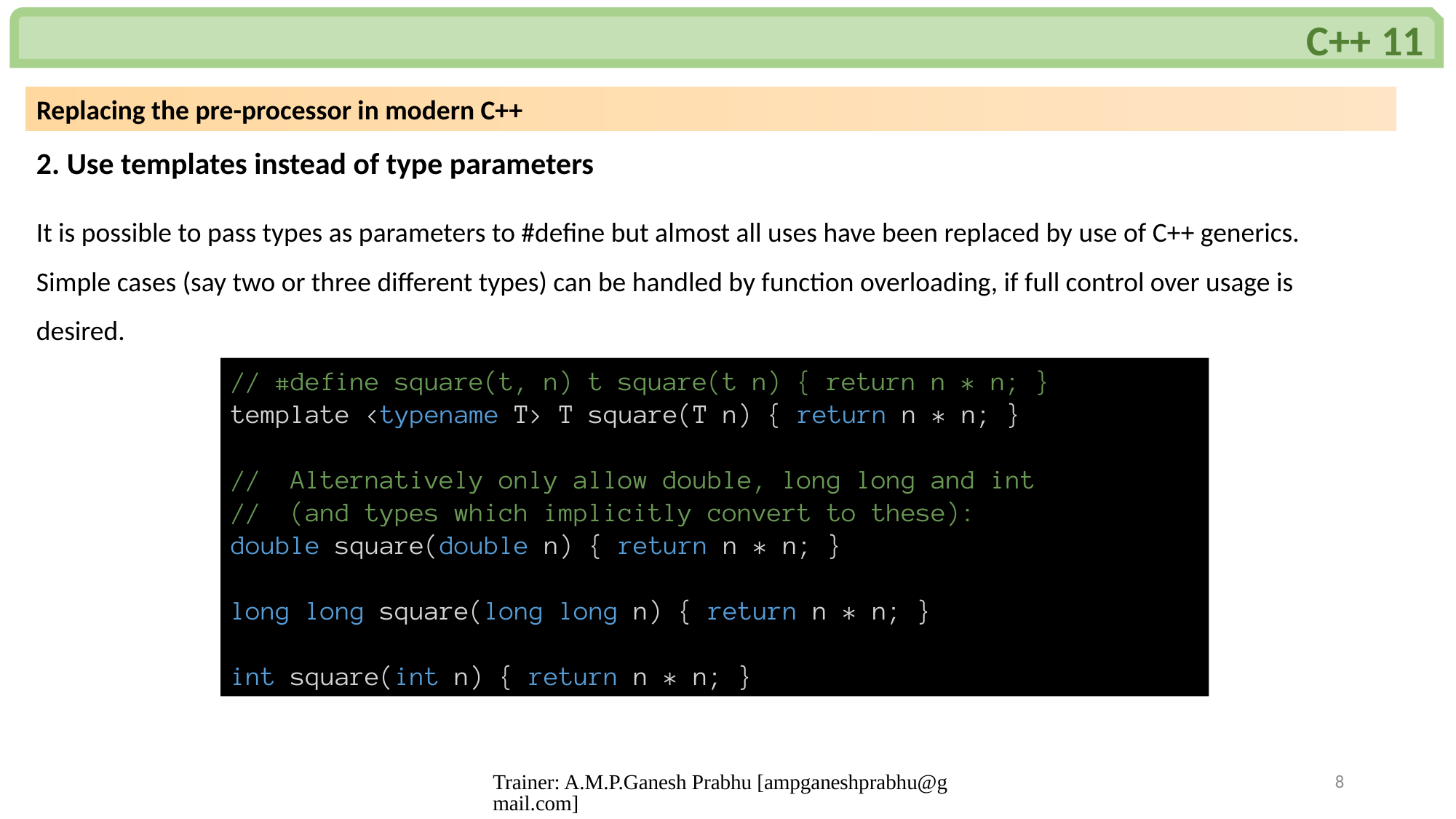

C++ 11
Replacing the pre-processor in modern C++
2. Use templates instead of type parameters

It is possible to pass types as parameters to #define but almost all uses have been replaced by use of C++ generics. Simple cases (say two or three different types) can be handled by function overloading, if full control over usage is desired.
// #define square(t, n) t square(t n) { return n * n; }
template <typename T> T square(T n) { return n * n; }

//  Alternatively only allow double, long long and int
//  (and types which implicitly convert to these):
double square(double n) { return n * n; }

long long square(long long n) { return n * n; }

int square(int n) { return n * n; }
Trainer: A.M.P.Ganesh Prabhu [ampganeshprabhu@gmail.com]
8